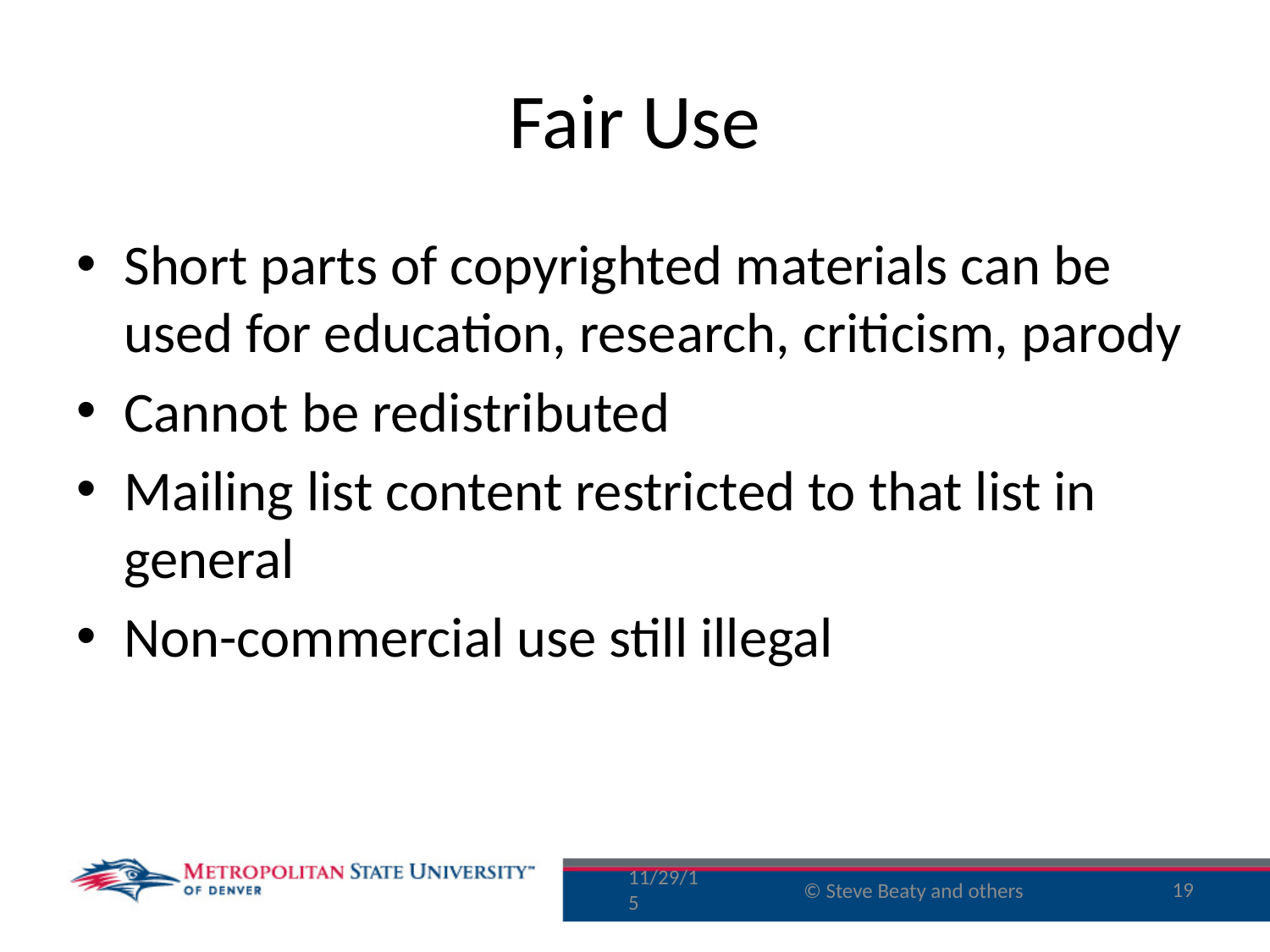

# Fair Use
Short parts of copyrighted materials can be used for education, research, criticism, parody
Cannot be redistributed
Mailing list content restricted to that list in general
Non-commercial use still illegal
11/29/15
19
© Steve Beaty and others